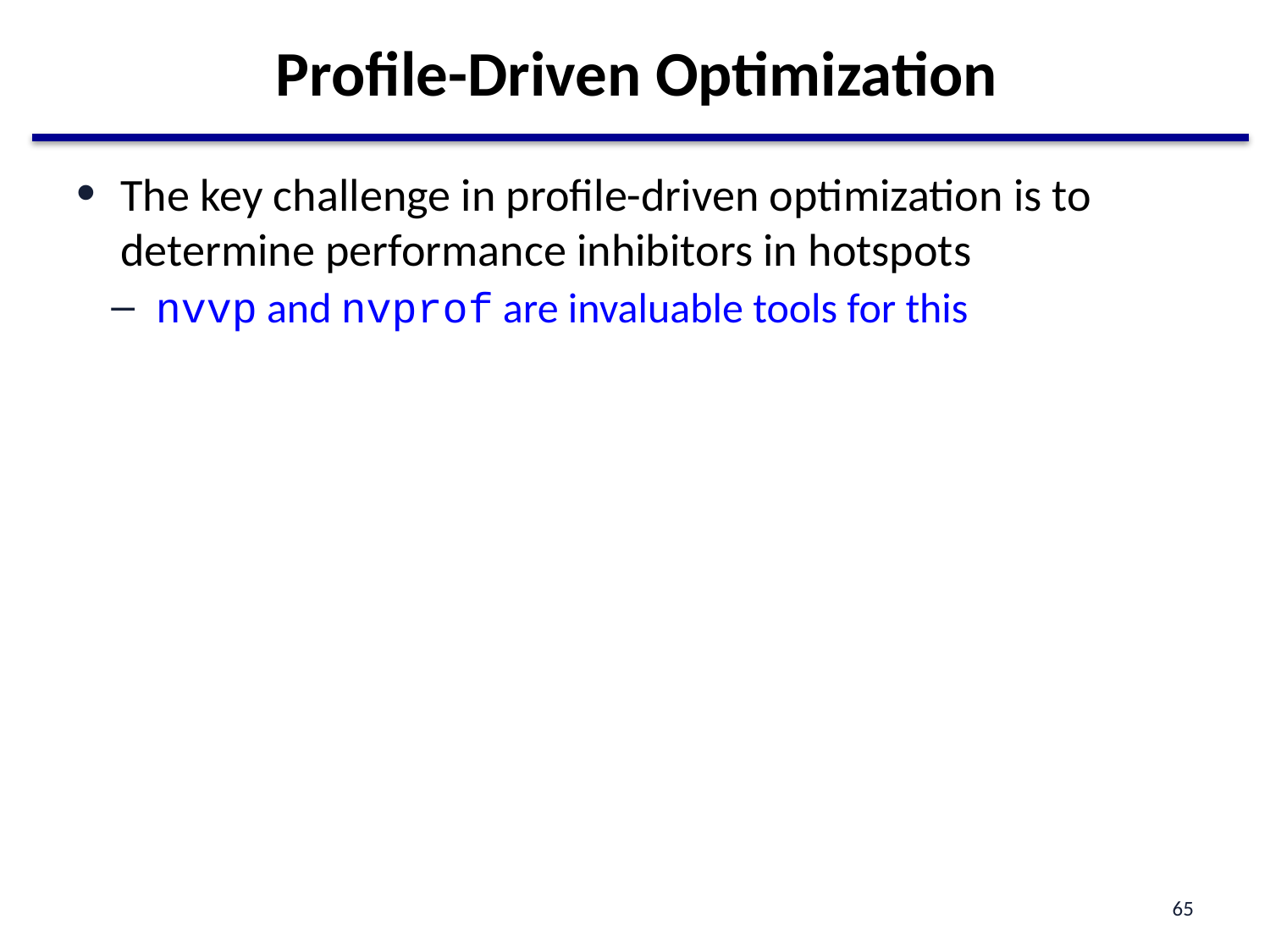

# Profile-Driven Optimization
The key challenge in profile-driven optimization is to determine performance inhibitors in hotspots
nvvp and nvprof are invaluable tools for this

65